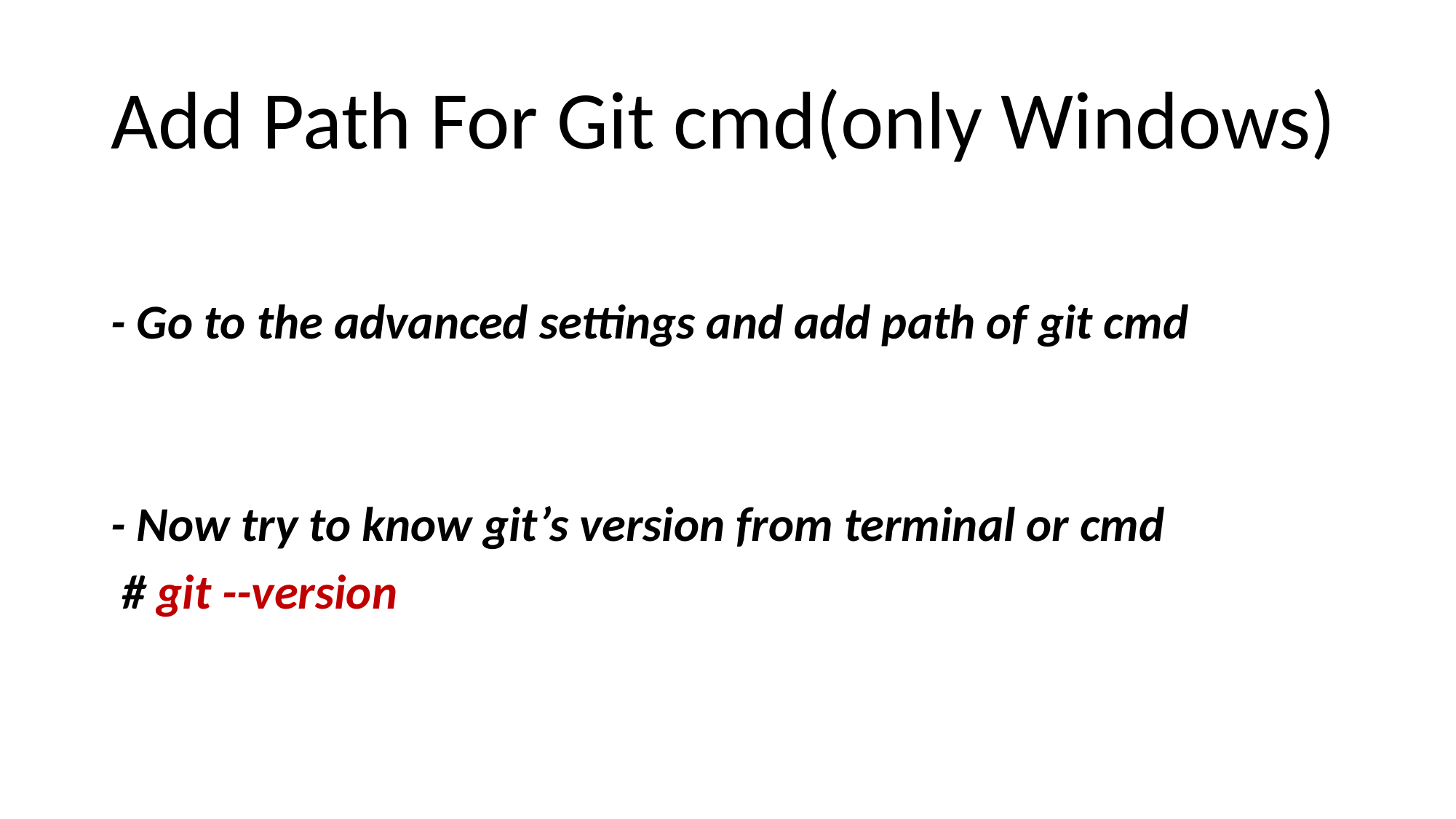

# Add Path For Git cmd(only Windows)

- Go to the advanced settings and add path of git cmd

- Now try to know git’s version from terminal or cmd
 # git --version